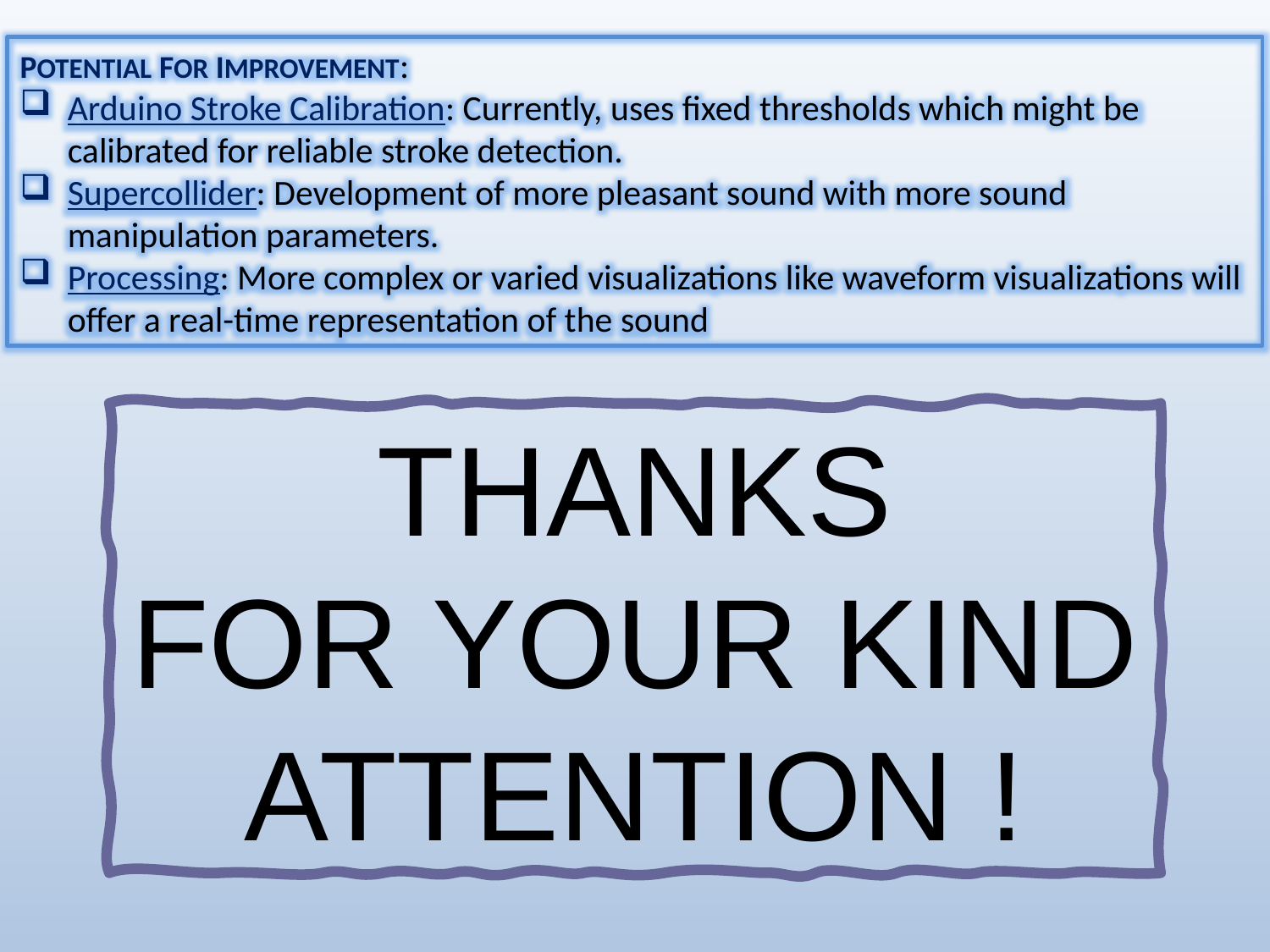

POTENTIAL FOR IMPROVEMENT:
Arduino Stroke Calibration: Currently, uses fixed thresholds which might be calibrated for reliable stroke detection.
Supercollider: Development of more pleasant sound with more sound manipulation parameters.
Processing: More complex or varied visualizations like waveform visualizations will offer a real-time representation of the sound
THANKS
FOR YOUR KIND ATTENTION !